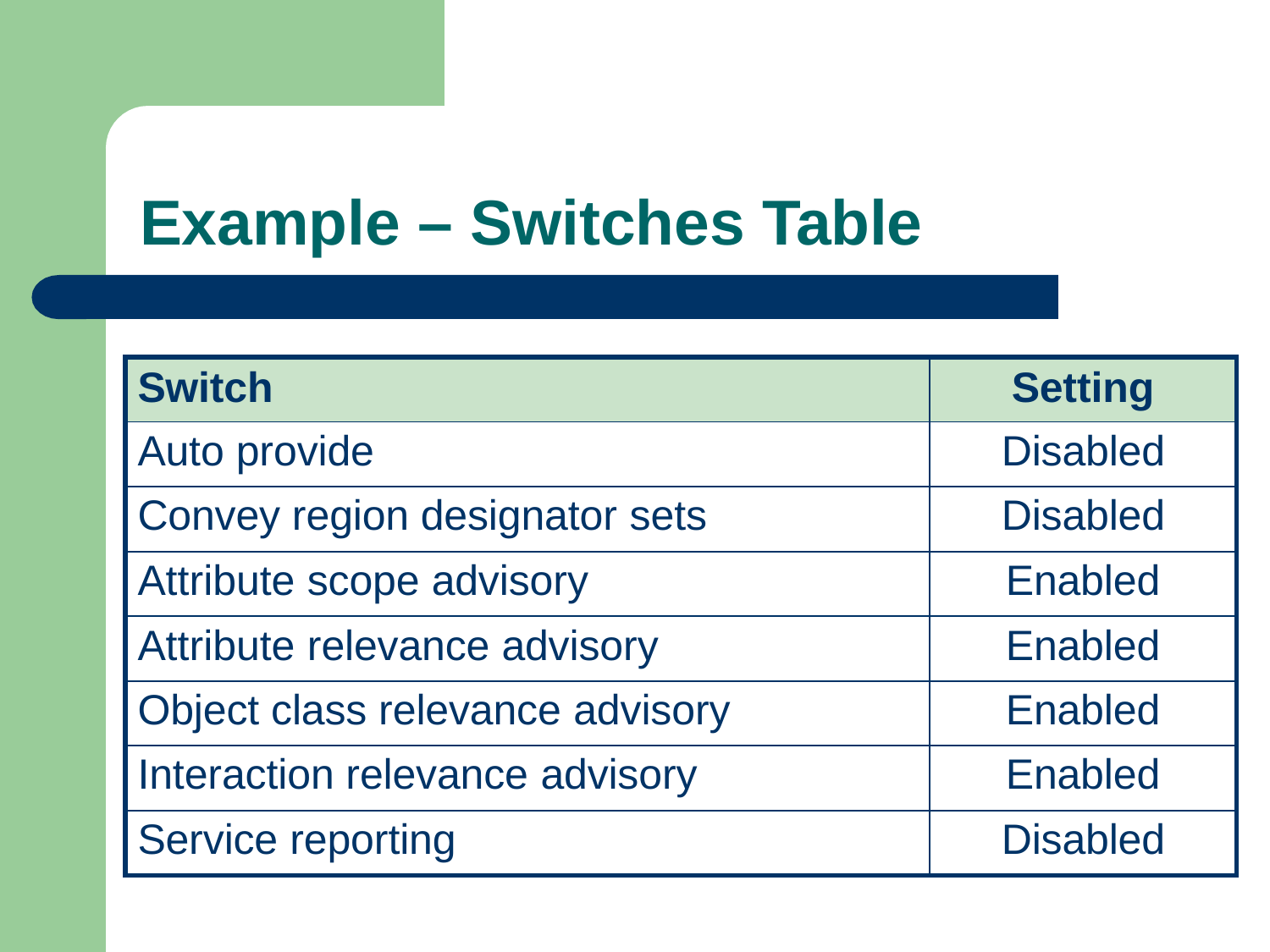

# Example – Switches Table
| Switch | Setting |
| --- | --- |
| Auto provide | Disabled |
| Convey region designator sets | Disabled |
| Attribute scope advisory | Enabled |
| Attribute relevance advisory | Enabled |
| Object class relevance advisory | Enabled |
| Interaction relevance advisory | Enabled |
| Service reporting | Disabled |